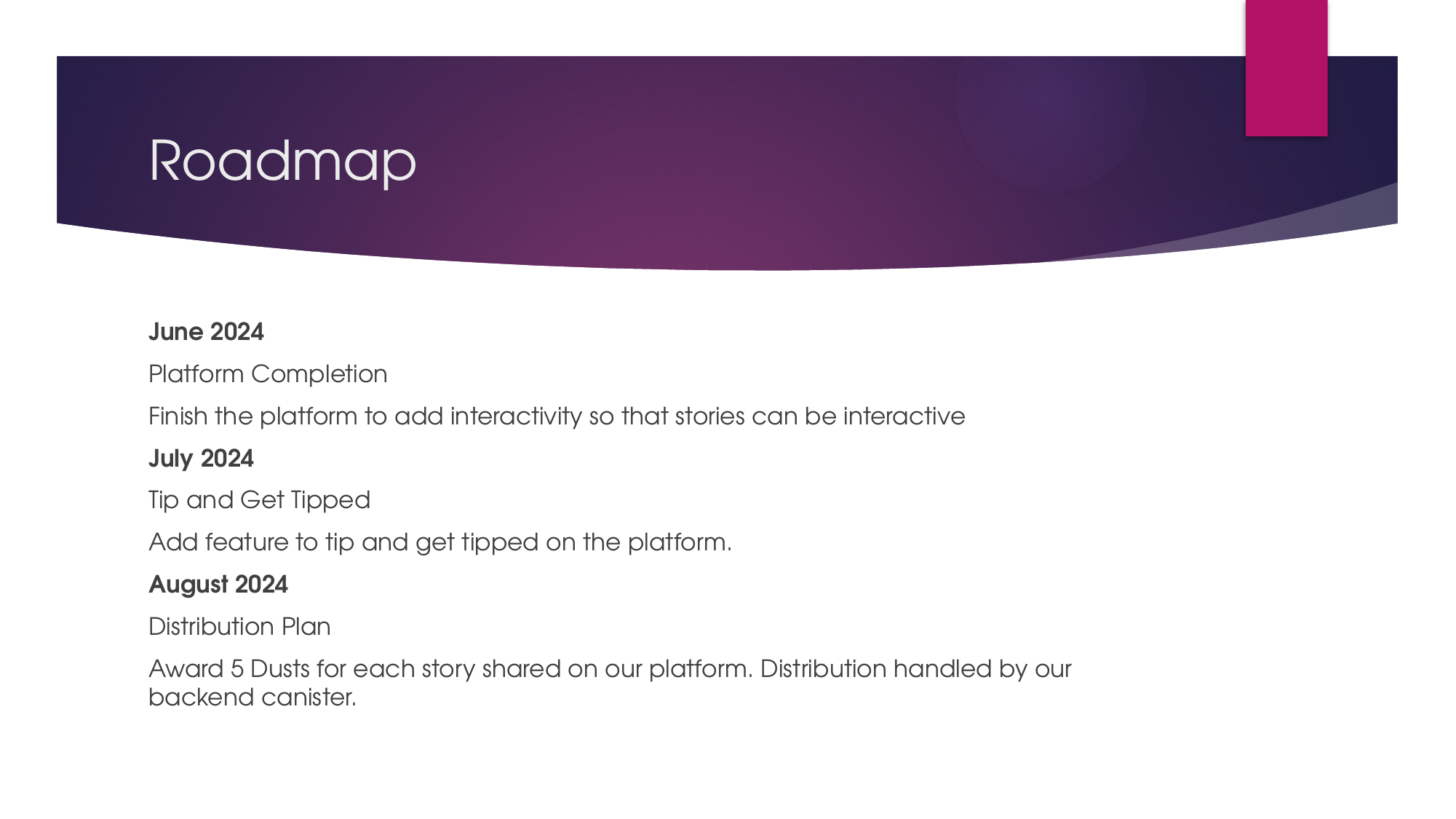

# Roadmap
June 2024
Platform Completion
Finish the platform to add interactivity so that stories can be interactive
July 2024
Tip and Get Tipped
Add feature to tip and get tipped on the platform.
August 2024
Distribution Plan
Award 5 Dusts for each story shared on our platform. Distribution handled by our backend canister.